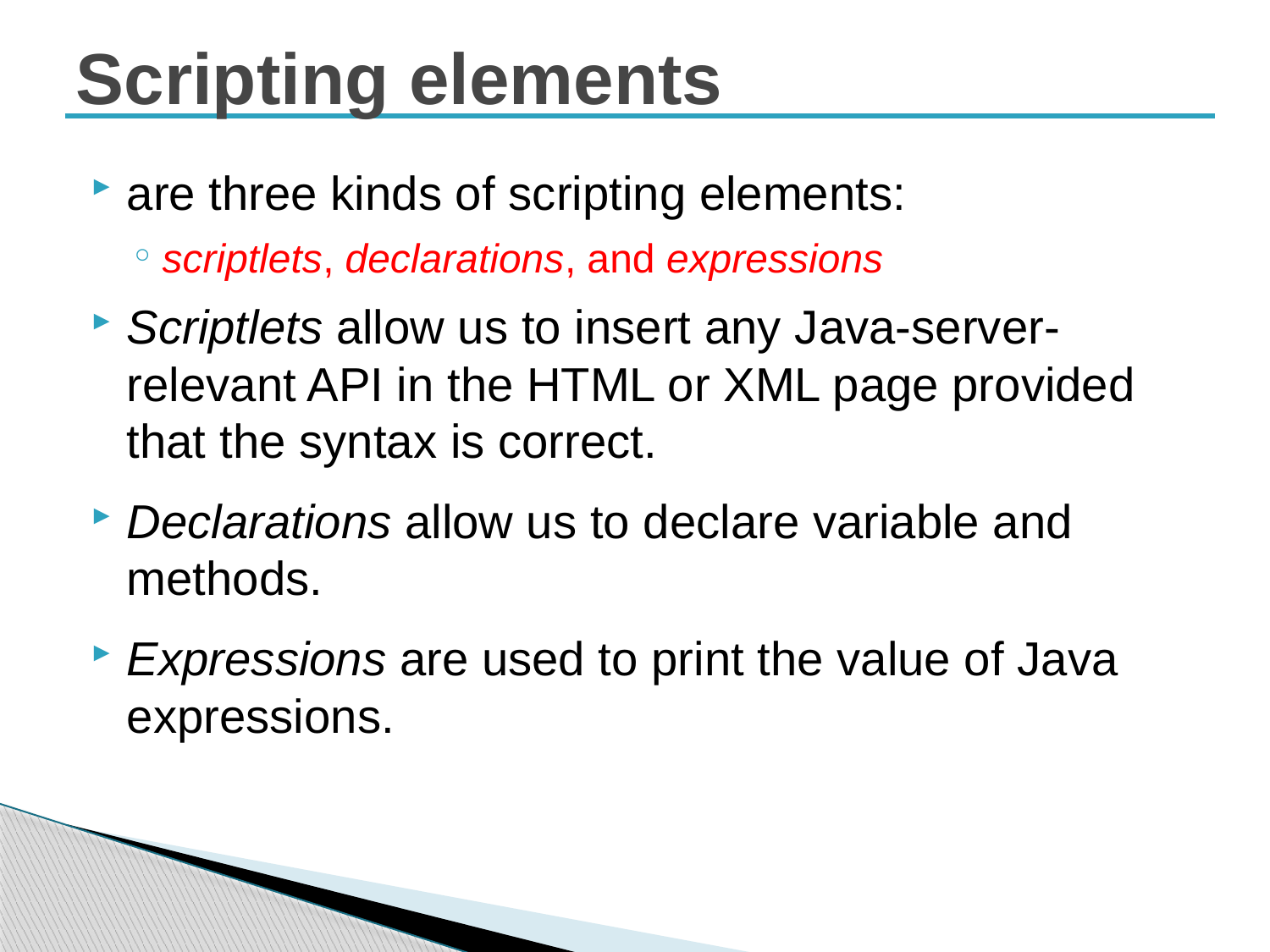

# Scripting elements
are three kinds of scripting elements:
scriptlets, declarations, and expressions
Scriptlets allow us to insert any Java-server-relevant API in the HTML or XML page provided that the syntax is correct.
Declarations allow us to declare variable and methods.
Expressions are used to print the value of Java expressions.